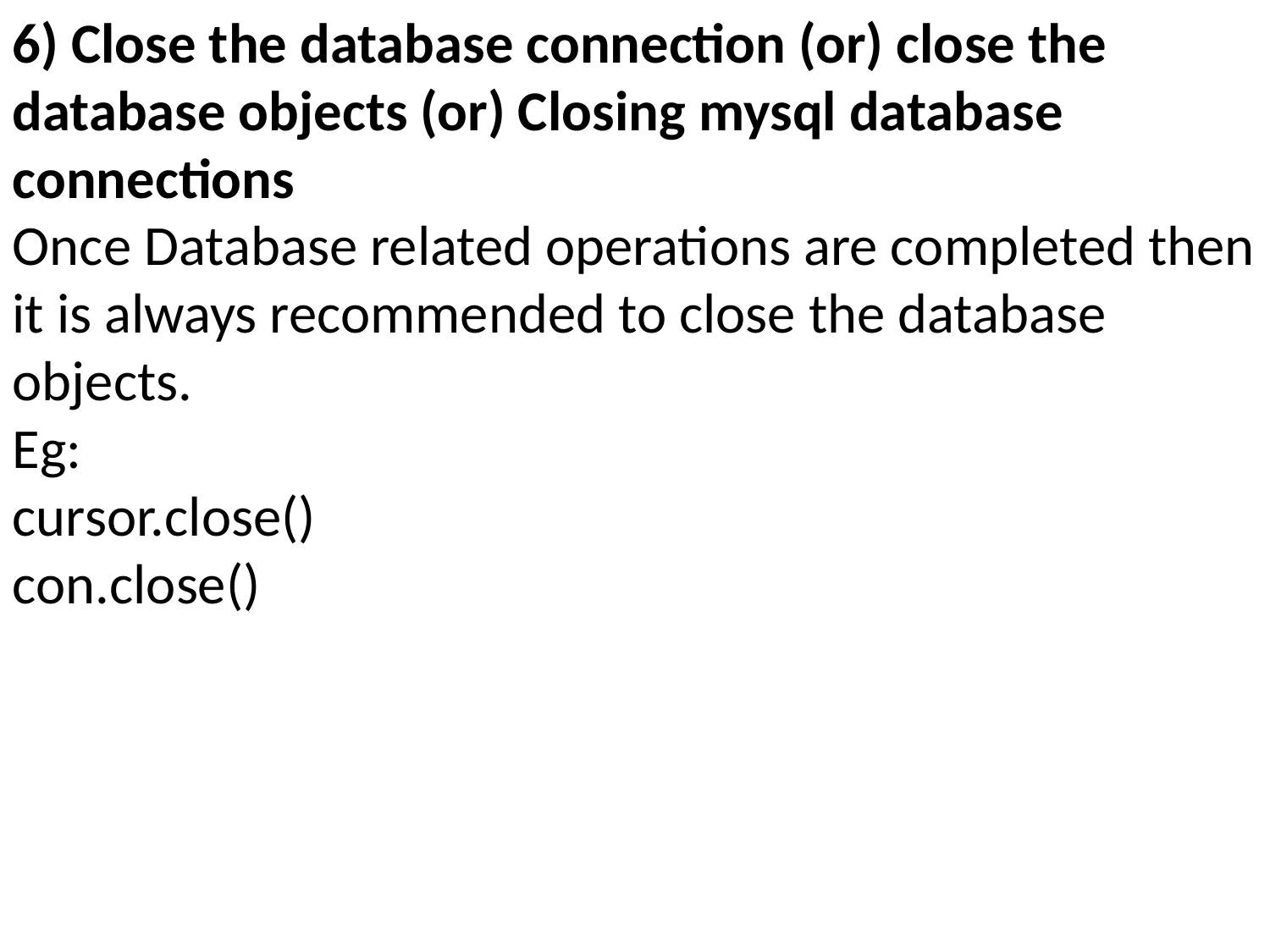

6) Close the database connection (or) close the database objects (or) Closing mysql database connections
Once Database related operations are completed then it is always recommended to close the database objects.
Eg:
cursor.close()
con.close()